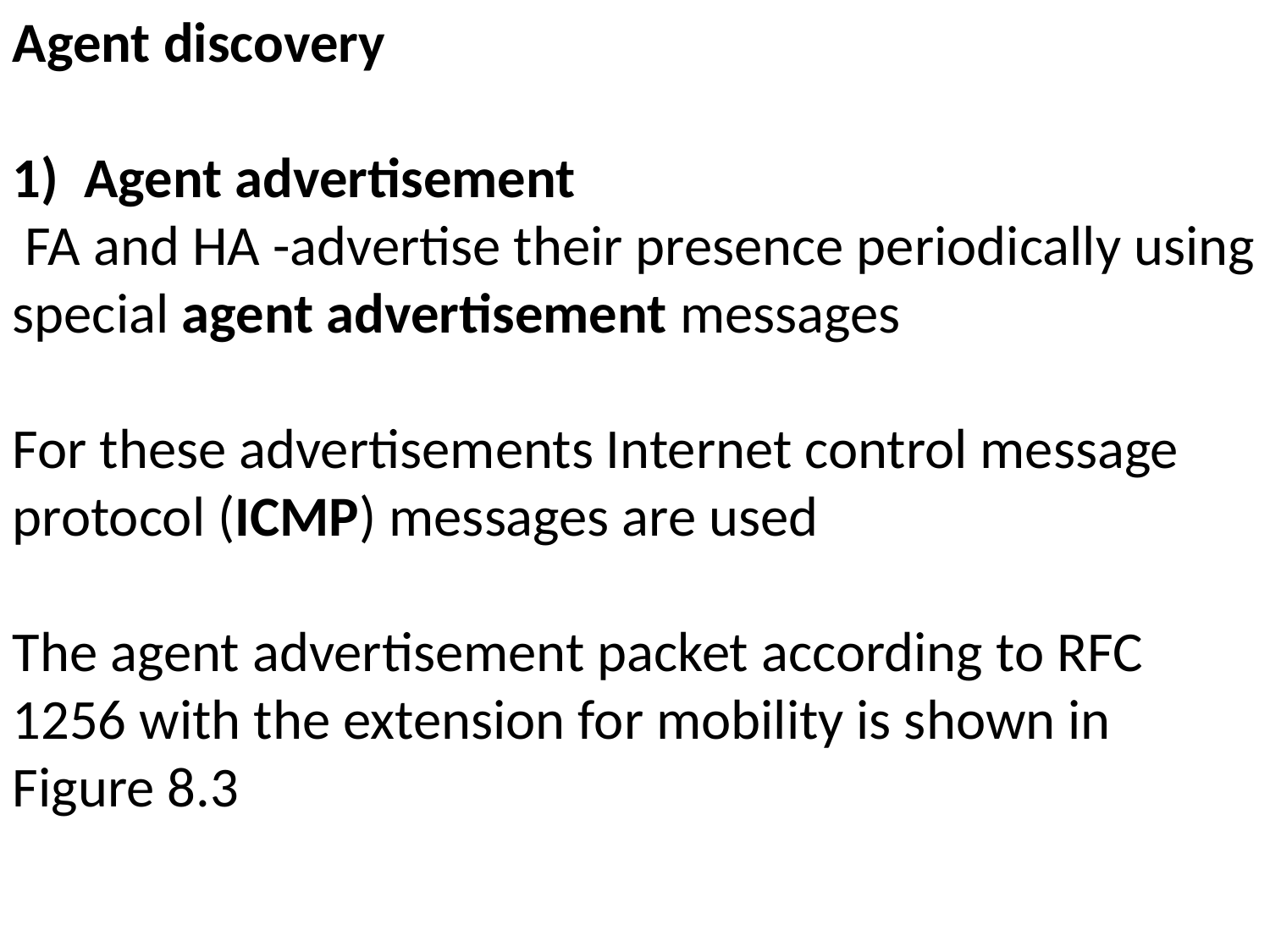

Agent discovery

Agent advertisement
 FA and HA -advertise their presence periodically using special agent advertisement messages

For these advertisements Internet control message protocol (ICMP) messages are used

The agent advertisement packet according to RFC 1256 with the extension for mobility is shown in Figure 8.3